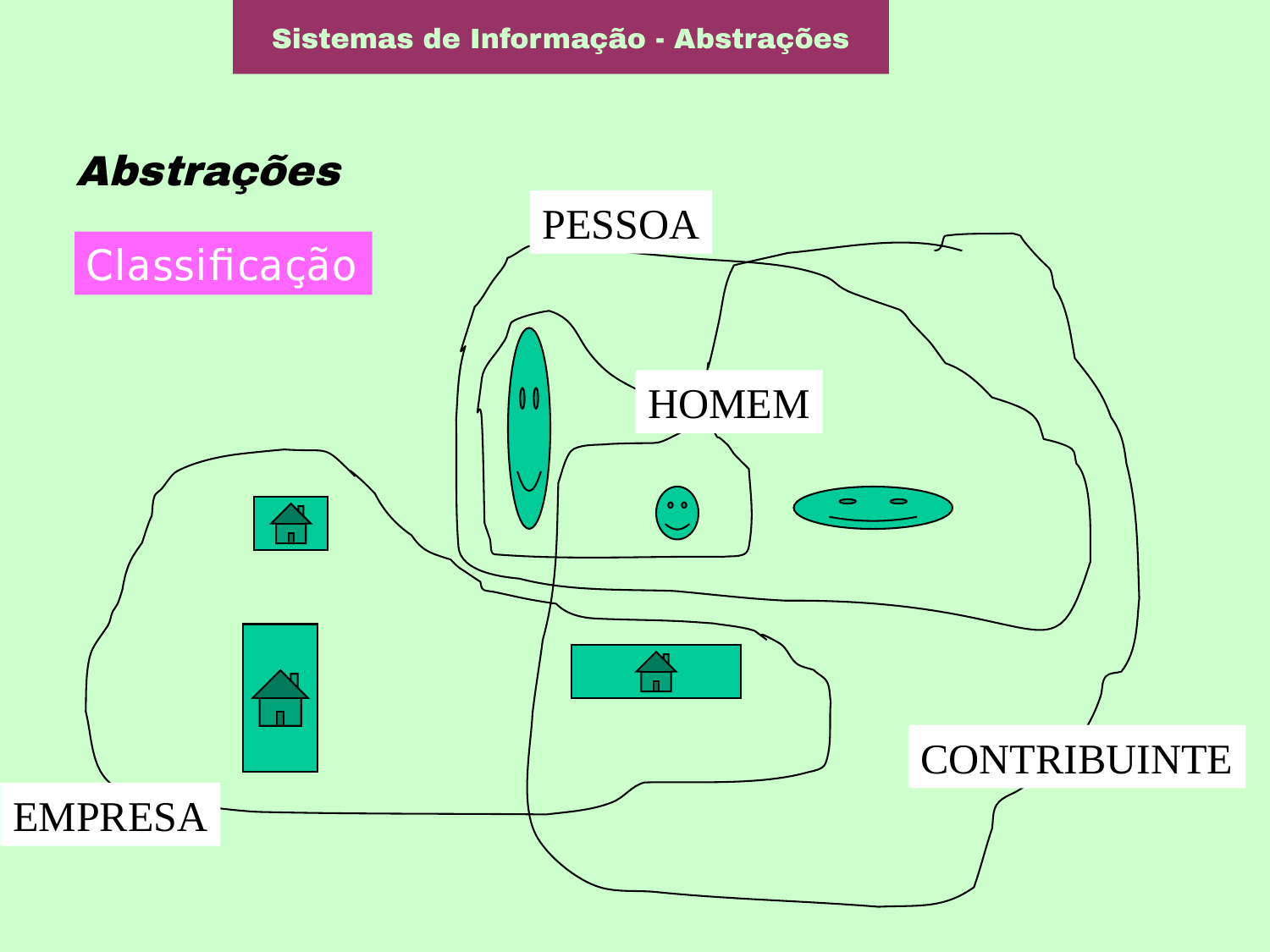

Sistemas de Informação - Abstrações
Abstrações
PESSOA
Classificação

HOMEM

CONTRIBUINTE
EMPRESA